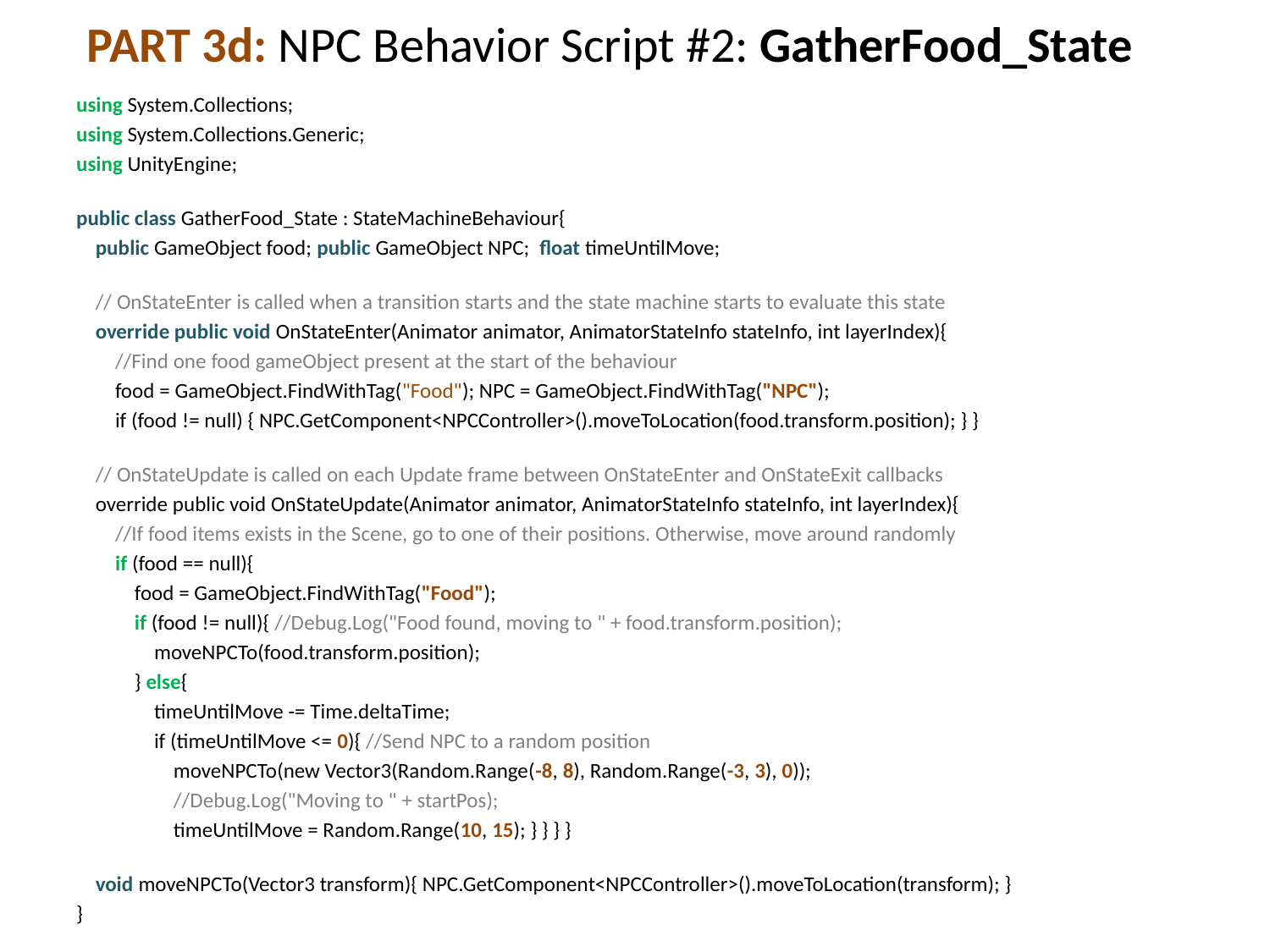

# PART 3d: NPC Behavior Script #2: GatherFood_State
using System.Collections;
using System.Collections.Generic;
using UnityEngine;

public class GatherFood_State : StateMachineBehaviour{
    public GameObject food; public GameObject NPC;  float timeUntilMove;

    // OnStateEnter is called when a transition starts and the state machine starts to evaluate this state
    override public void OnStateEnter(Animator animator, AnimatorStateInfo stateInfo, int layerIndex){
        //Find one food gameObject present at the start of the behaviour
        food = GameObject.FindWithTag("Food"); NPC = GameObject.FindWithTag("NPC");
        if (food != null) { NPC.GetComponent<NPCController>().moveToLocation(food.transform.position); } }

    // OnStateUpdate is called on each Update frame between OnStateEnter and OnStateExit callbacks
    override public void OnStateUpdate(Animator animator, AnimatorStateInfo stateInfo, int layerIndex){
        //If food items exists in the Scene, go to one of their positions. Otherwise, move around randomly
        if (food == null){
            food = GameObject.FindWithTag("Food");
            if (food != null){ //Debug.Log("Food found, moving to " + food.transform.position);
                moveNPCTo(food.transform.position);
            } else{
                timeUntilMove -= Time.deltaTime;
                if (timeUntilMove <= 0){ //Send NPC to a random position
                    moveNPCTo(new Vector3(Random.Range(-8, 8), Random.Range(-3, 3), 0));
                    //Debug.Log("Moving to " + startPos);
                    timeUntilMove = Random.Range(10, 15); } } } }

    void moveNPCTo(Vector3 transform){ NPC.GetComponent<NPCController>().moveToLocation(transform); }
}